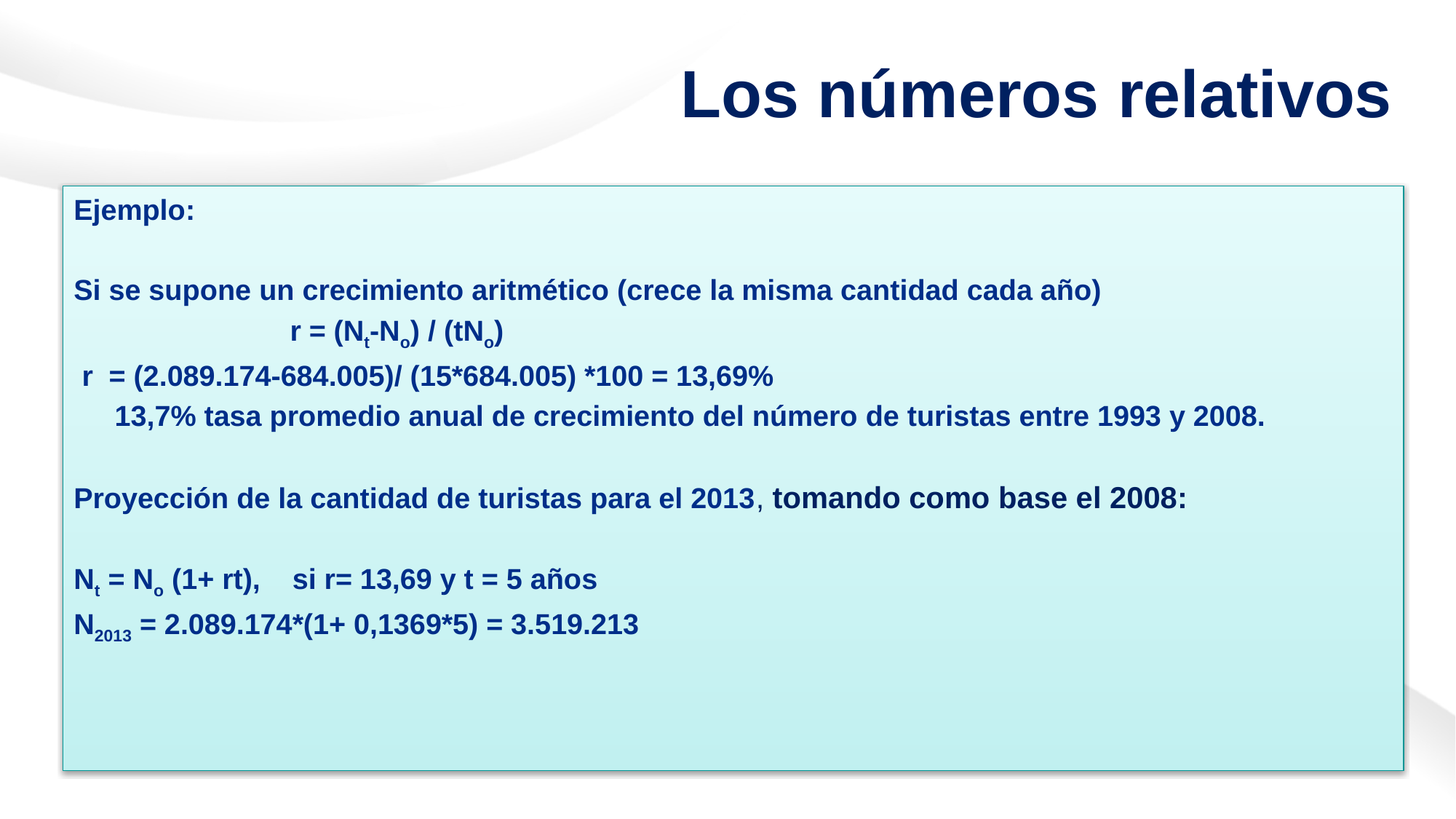

# Los números relativos
Ejemplo:

Si se supone un crecimiento aritmético (crece la misma cantidad cada año)
                           r = (Nt-No) / (tNo)
 r  = (2.089.174-684.005)/ (15*684.005) *100 = 13,69%
	13,7% tasa promedio anual de crecimiento del número de turistas entre 1993 y 2008.

Proyección de la cantidad de turistas para el 2013, tomando como base el 2008:

Nt = No (1+ rt),    si r= 13,69 y t = 5 años
N2013 = 2.089.174*(1+ 0,1369*5) = 3.519.213